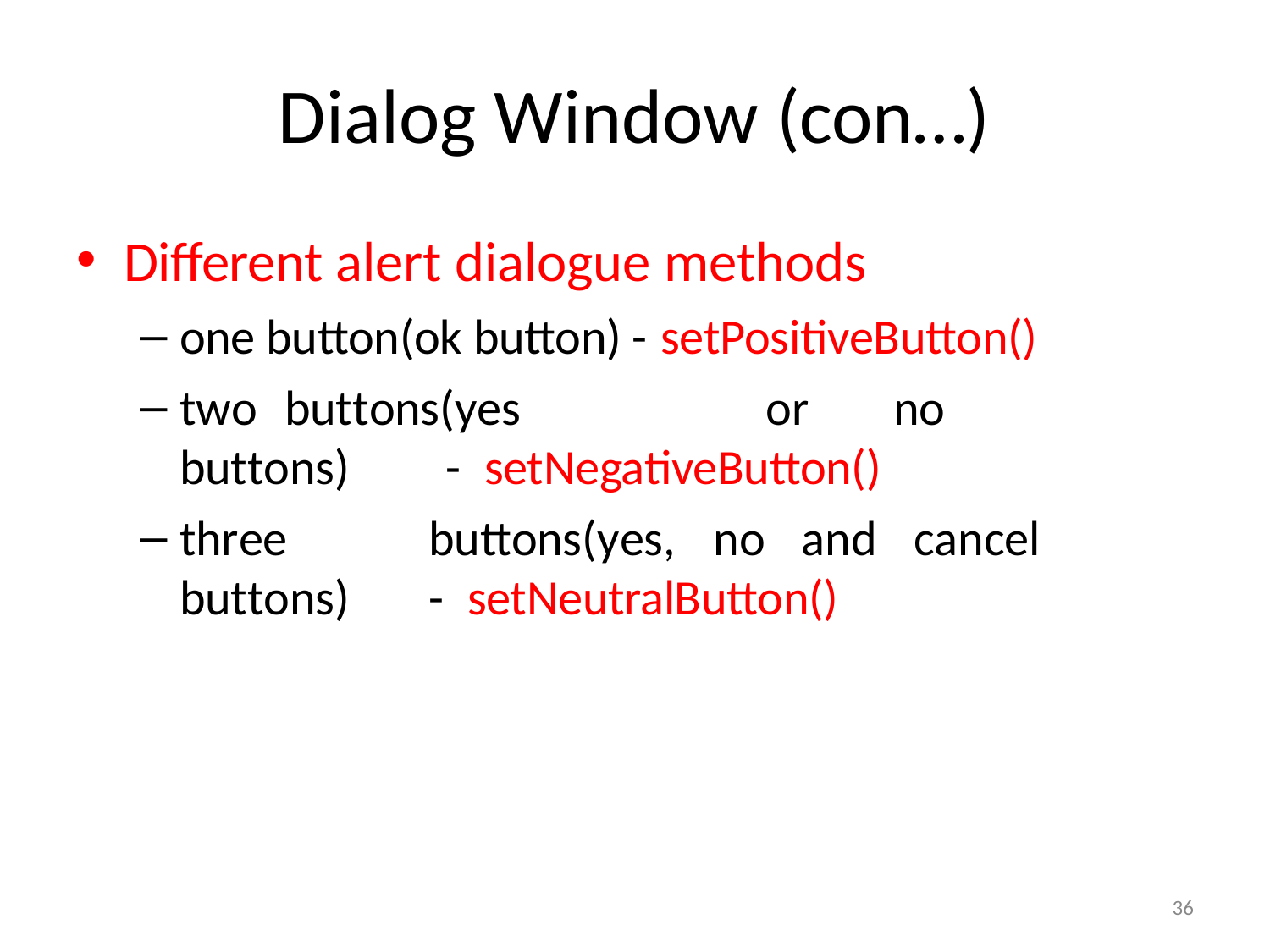

# Dialog Window (con…)
Different alert dialogue methods
one button(ok button) - setPositiveButton()
two	buttons(yes	or	no	buttons)	-  setNegativeButton()
three	buttons(yes,	no	and	cancel	buttons)	-  setNeutralButton()
36